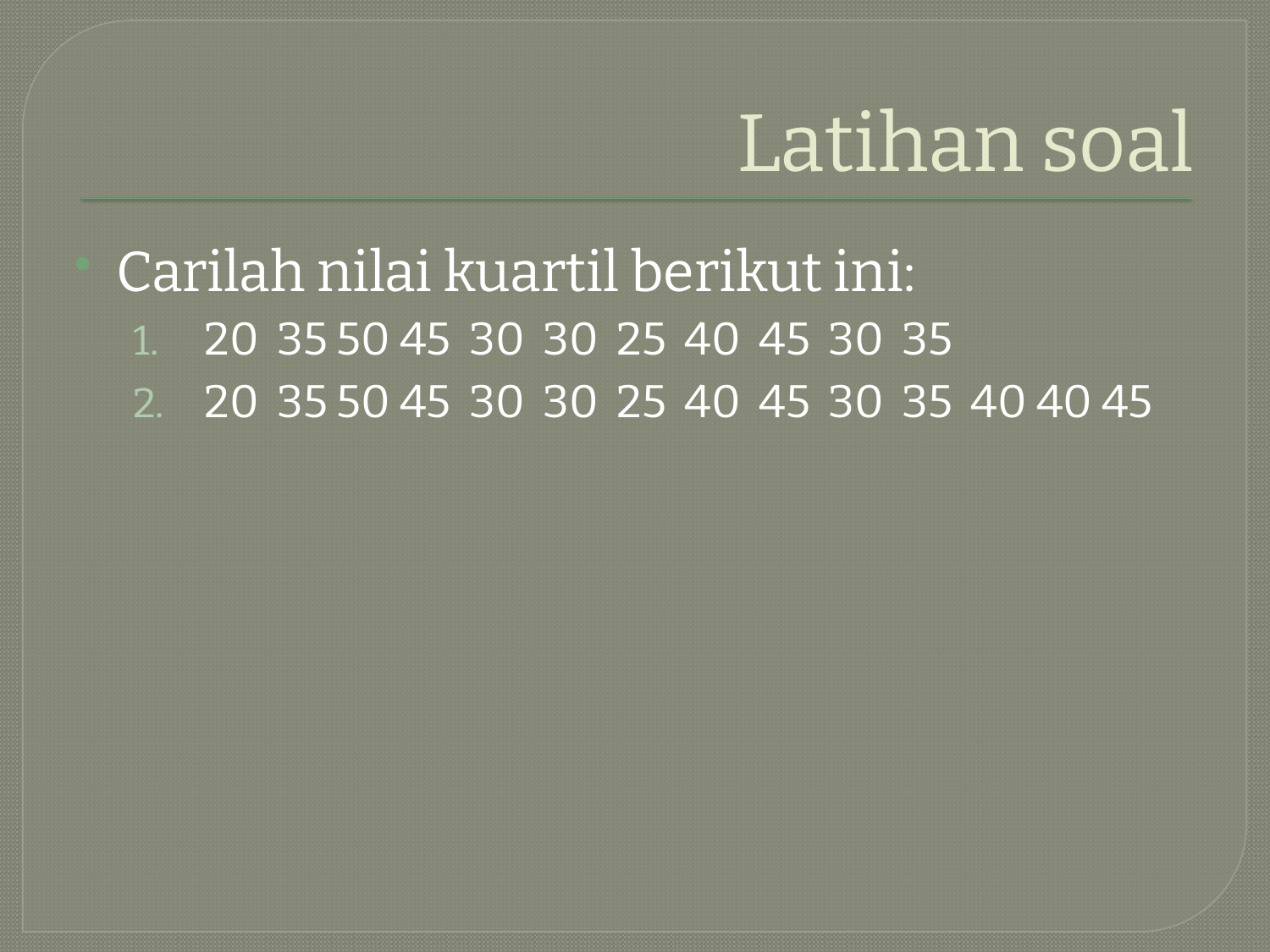

# Latihan soal
Carilah nilai kuartil berikut ini:
20  35 50 45  30  30  25  40  45  30  35
20  35 50 45  30  30  25  40  45  30  35  40 40 45